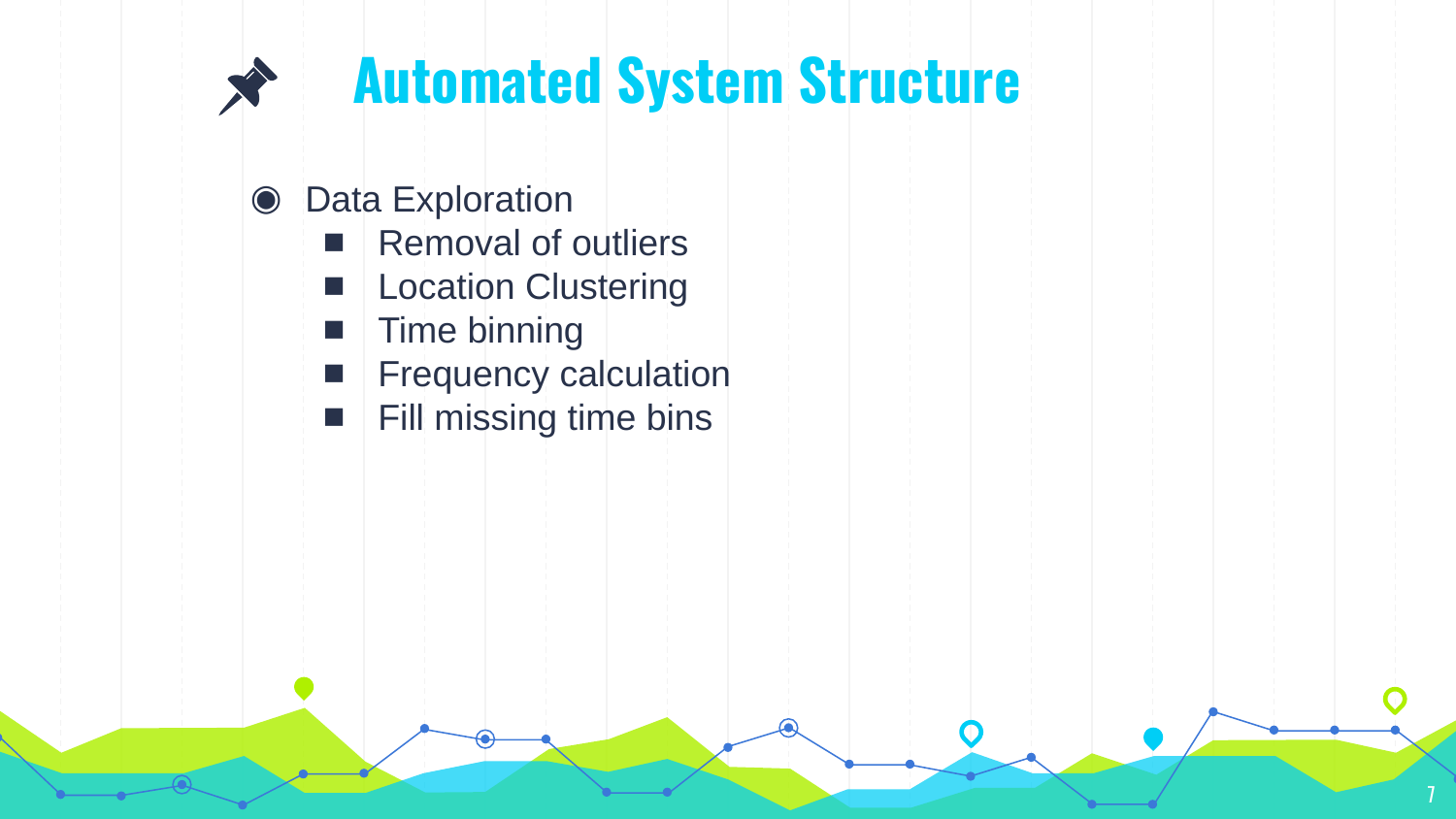

# Automated System Structure

Data Exploration
Removal of outliers
Location Clustering
Time binning
Frequency calculation
Fill missing time bins

7